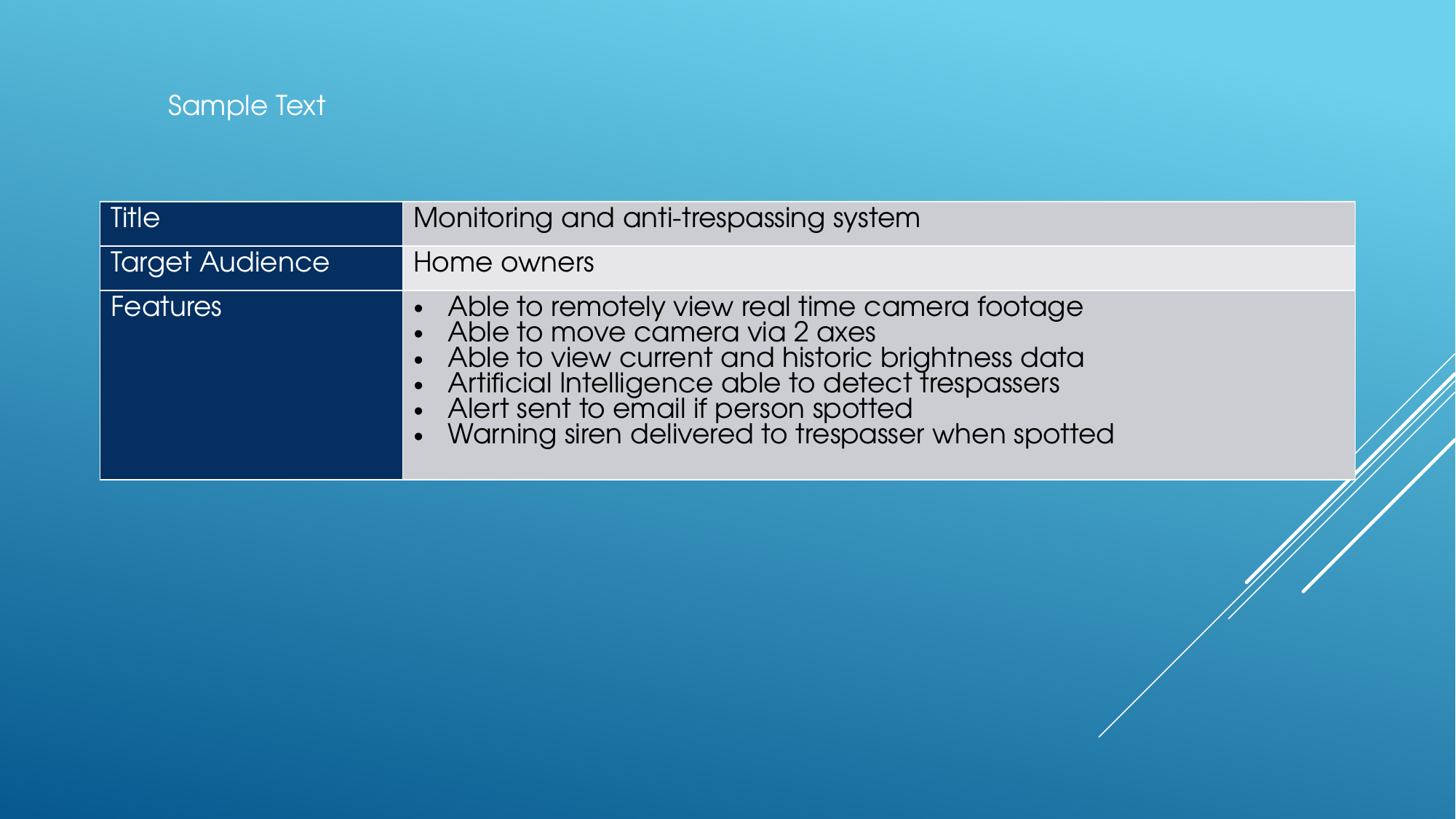

Sample Text
| Title | Monitoring and anti-trespassing system |
| --- | --- |
| Target Audience | Home owners |
| Features | Able to remotely view real time camera footage Able to move camera via 2 axes Able to view current and historic brightness data Artificial Intelligence able to detect trespassers Alert sent to email if person spotted Warning siren delivered to trespasser when spotted |